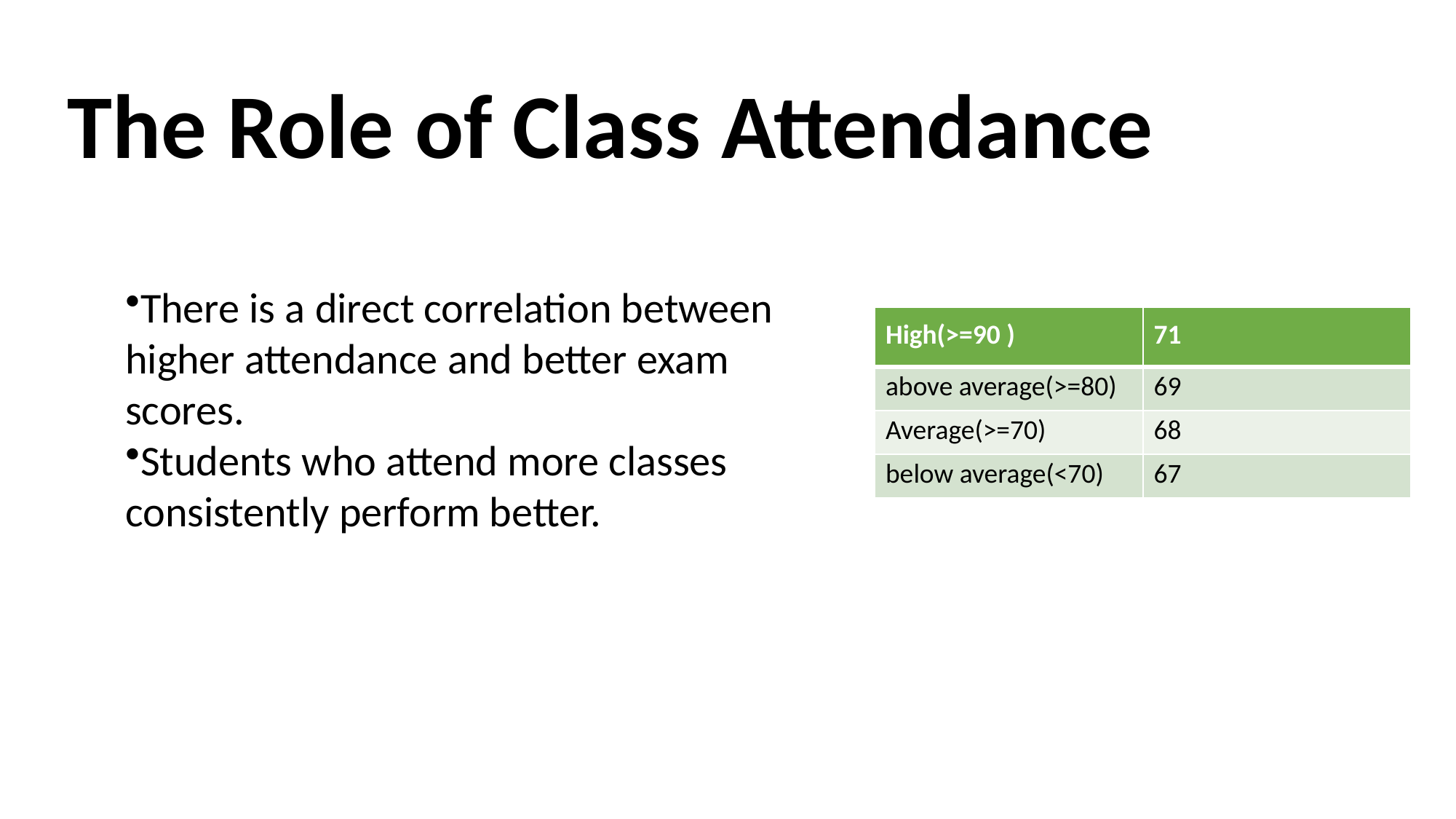

The Role of Class Attendance
There is a direct correlation between higher attendance and better exam scores.
Students who attend more classes consistently perform better.
| High(>=90 ) | 71 |
| --- | --- |
| above average(>=80) | 69 |
| Average(>=70) | 68 |
| below average(<70) | 67 |
|  |  |
| --- | --- |
|  |  |
|  |  |